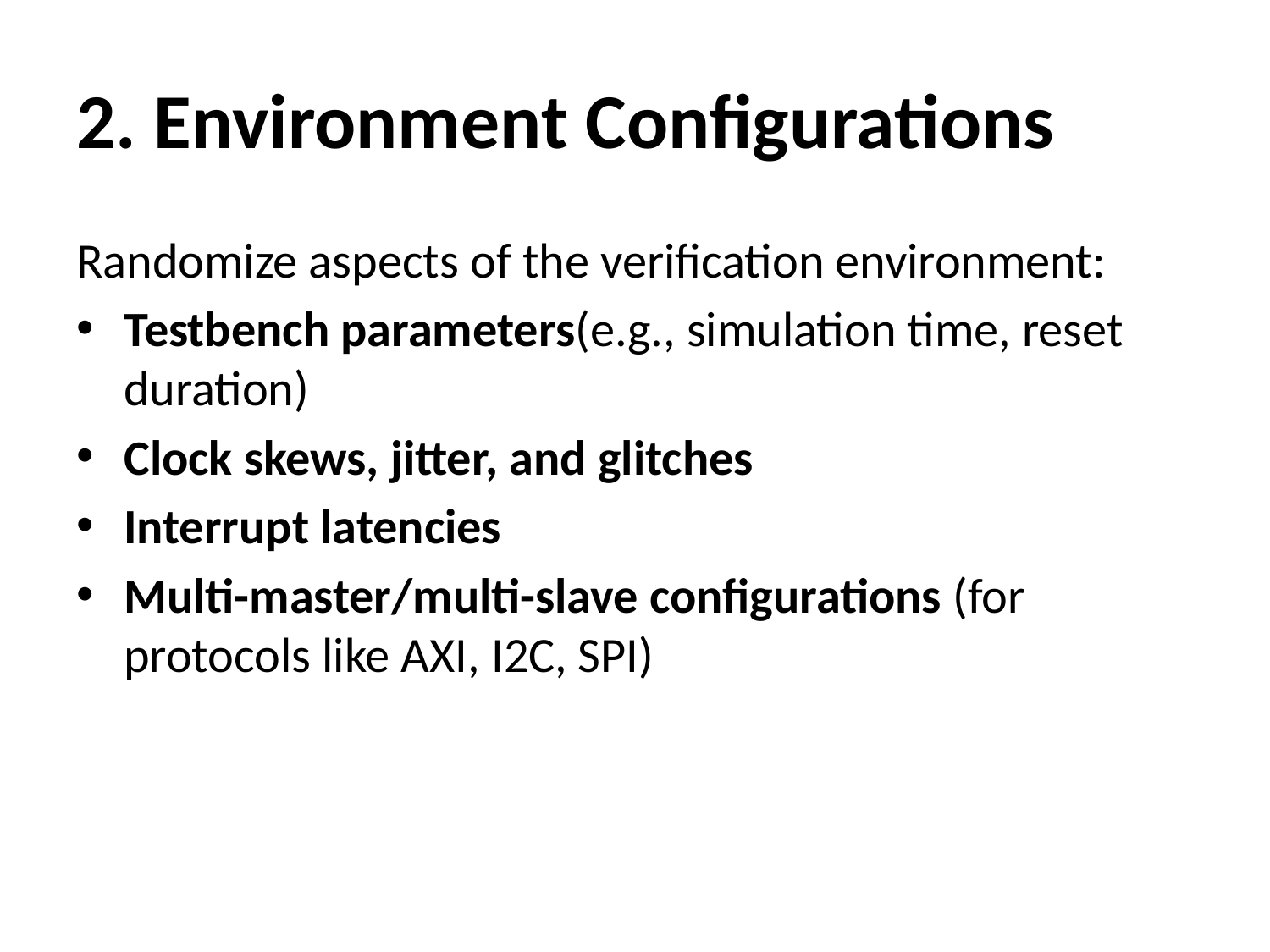

# 2. Environment Configurations
Randomize aspects of the verification environment:
Testbench parameters(e.g., simulation time, reset duration)
Clock skews, jitter, and glitches
Interrupt latencies
Multi-master/multi-slave configurations (for protocols like AXI, I2C, SPI)